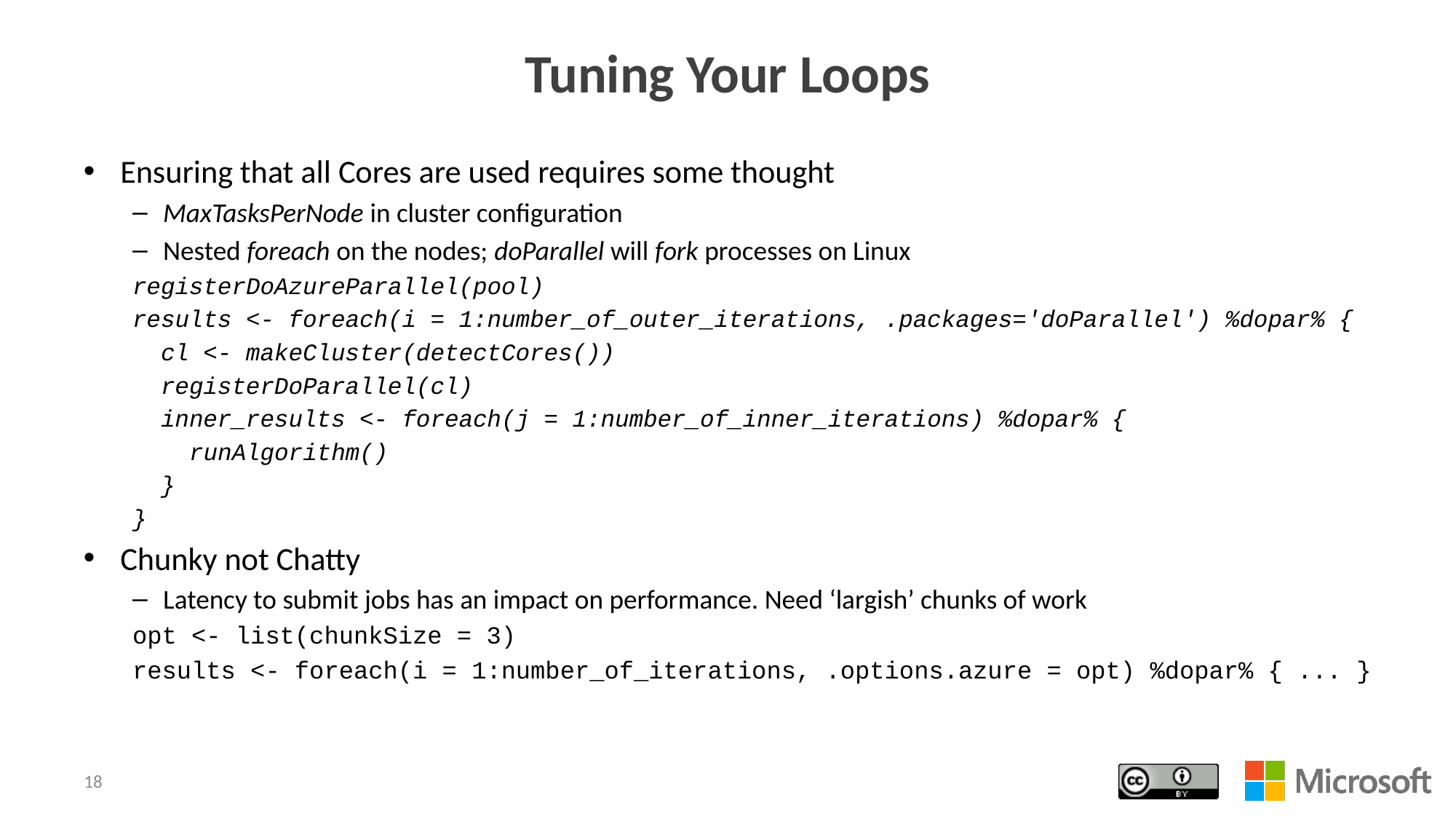

# Tuning Your Loops
Ensuring that all Cores are used requires some thought
MaxTasksPerNode in cluster configuration
Nested foreach on the nodes; doParallel will fork processes on Linux
registerDoAzureParallel(pool)
results <- foreach(i = 1:number_of_outer_iterations, .packages='doParallel') %dopar% {
  cl <- makeCluster(detectCores())
  registerDoParallel(cl)
  inner_results <- foreach(j = 1:number_of_inner_iterations) %dopar% {
    runAlgorithm()
  }
}
Chunky not Chatty
Latency to submit jobs has an impact on performance. Need ‘largish’ chunks of work
opt <- list(chunkSize = 3)
results <- foreach(i = 1:number_of_iterations, .options.azure = opt) %dopar% { ... }
18